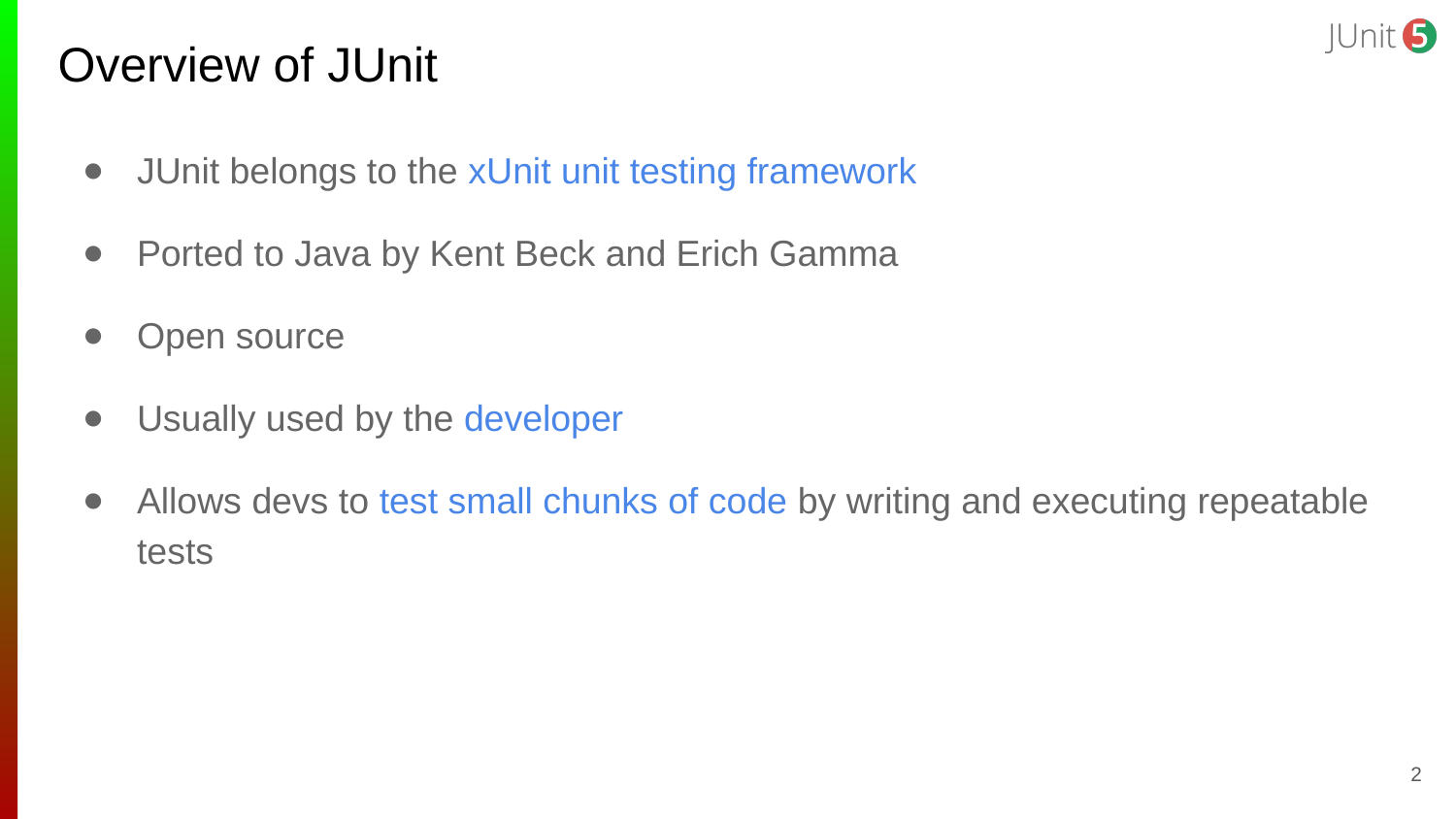

# Overview of JUnit
JUnit belongs to the xUnit unit testing framework
Ported to Java by Kent Beck and Erich Gamma
Open source
Usually used by the developer
Allows devs to test small chunks of code by writing and executing repeatable tests
2